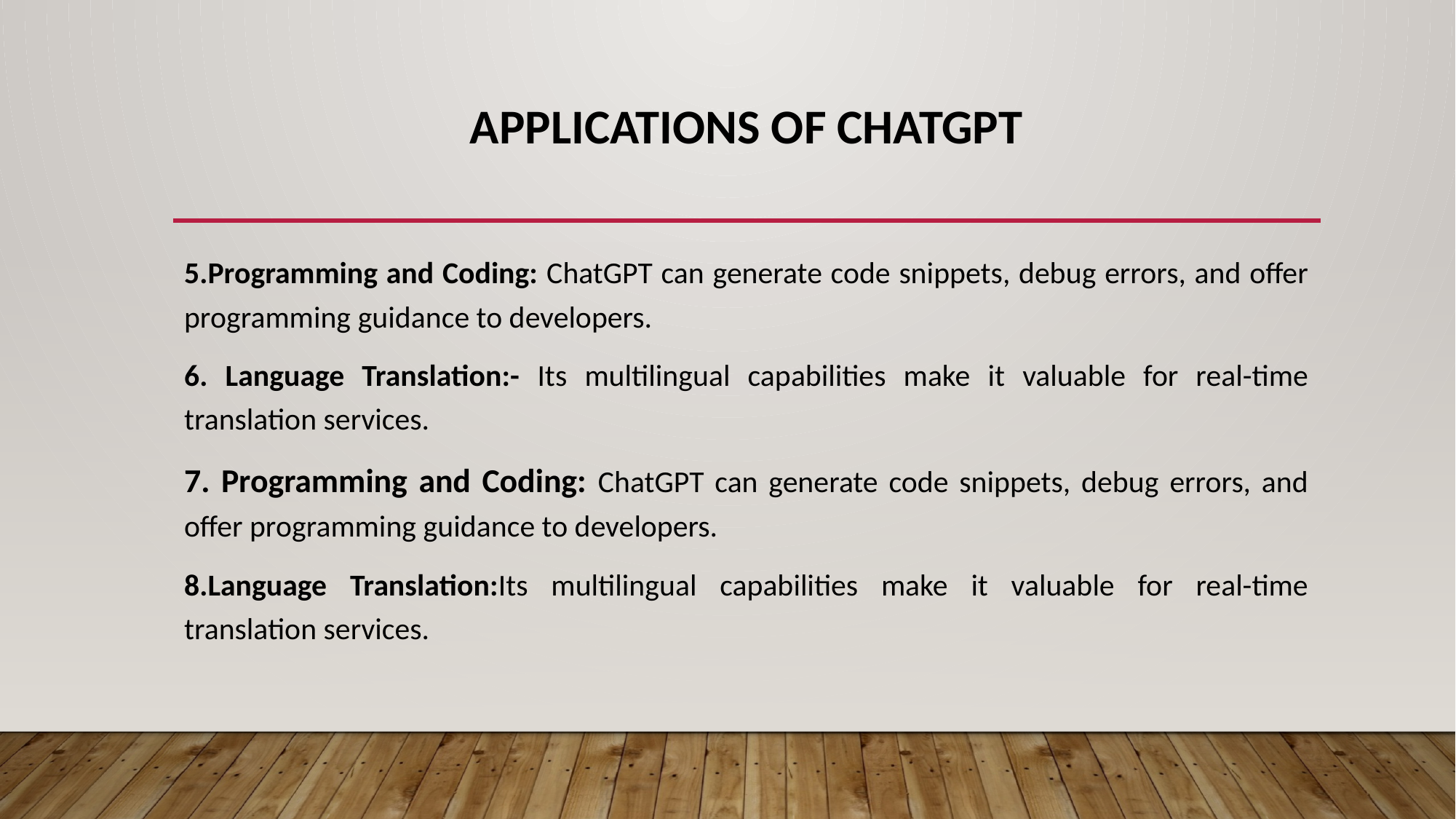

# Applications of ChatGPT
5.Programming and Coding: ChatGPT can generate code snippets, debug errors, and offer programming guidance to developers.
6. Language Translation:- Its multilingual capabilities make it valuable for real-time translation services.
7. Programming and Coding: ChatGPT can generate code snippets, debug errors, and offer programming guidance to developers.
8.Language Translation:Its multilingual capabilities make it valuable for real-time translation services.